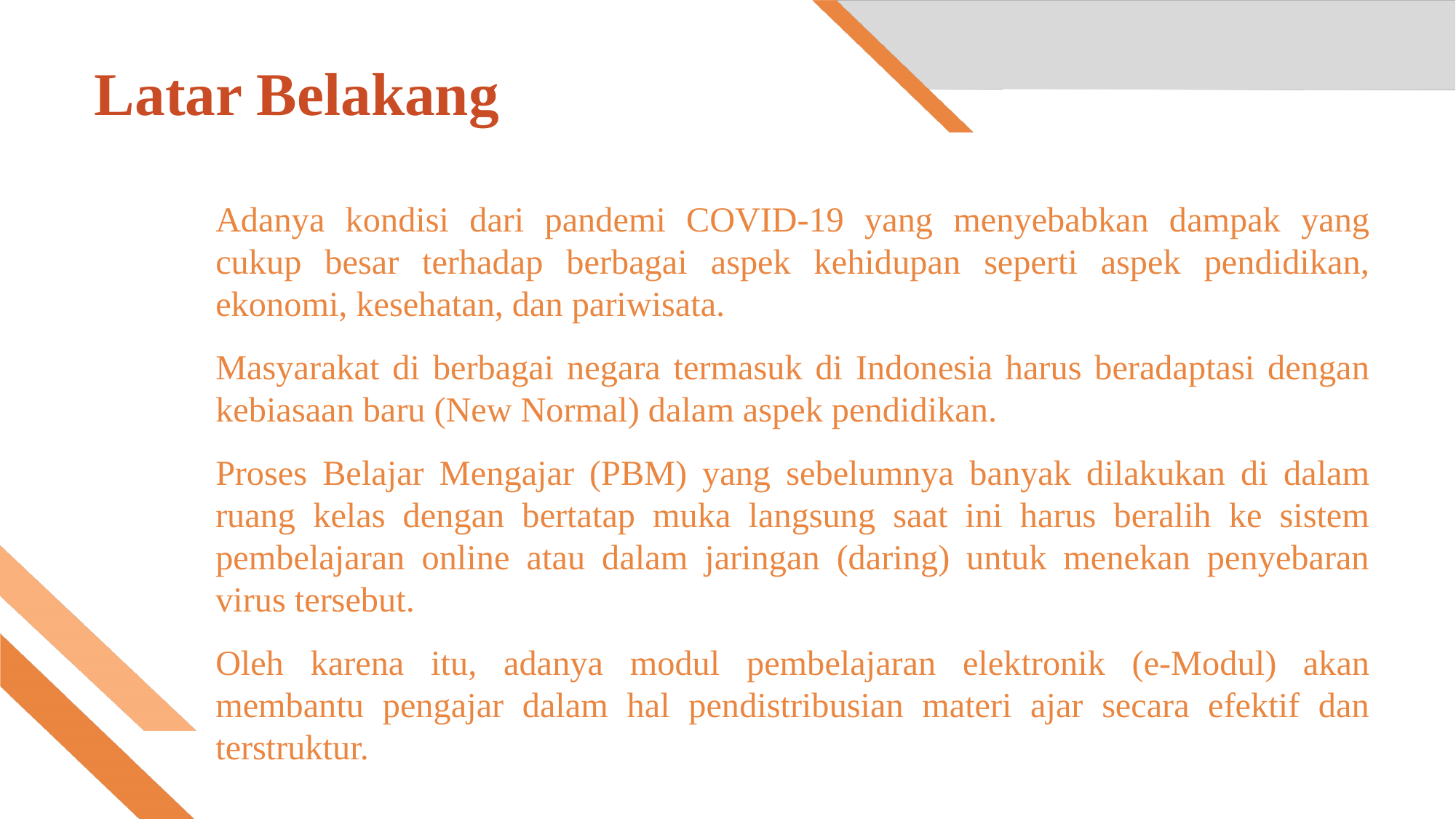

# Latar Belakang
Adanya kondisi dari pandemi COVID-19 yang menyebabkan dampak yang cukup besar terhadap berbagai aspek kehidupan seperti aspek pendidikan, ekonomi, kesehatan, dan pariwisata.
Masyarakat di berbagai negara termasuk di Indonesia harus beradaptasi dengan kebiasaan baru (New Normal) dalam aspek pendidikan.
Proses Belajar Mengajar (PBM) yang sebelumnya banyak dilakukan di dalam ruang kelas dengan bertatap muka langsung saat ini harus beralih ke sistem pembelajaran online atau dalam jaringan (daring) untuk menekan penyebaran virus tersebut.
Oleh karena itu, adanya modul pembelajaran elektronik (e-Modul) akan membantu pengajar dalam hal pendistribusian materi ajar secara efektif dan terstruktur.